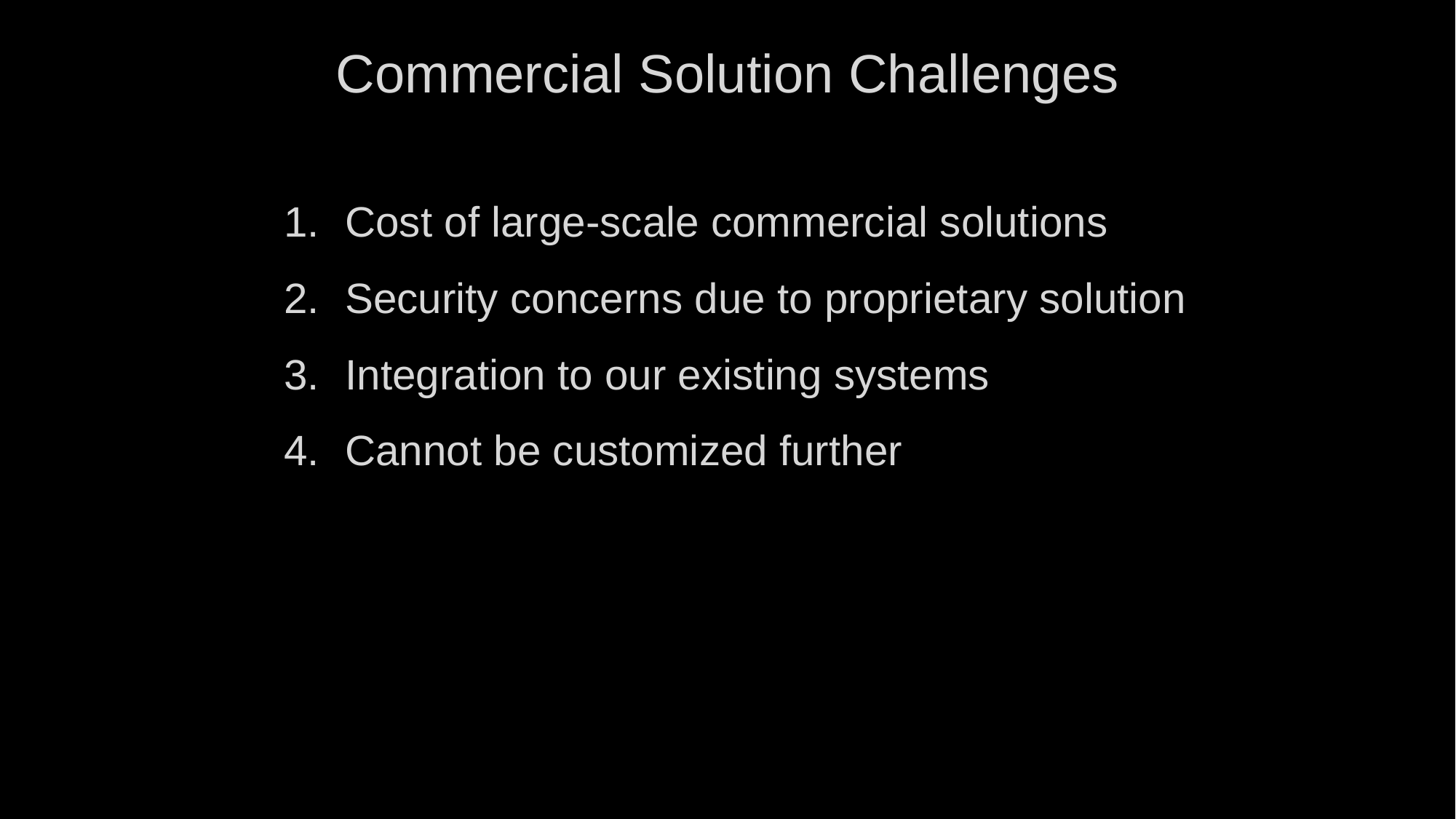

# Commercial Solution Challenges
Cost of large-scale commercial solutions
Security concerns due to proprietary solution
Integration to our existing systems
Cannot be customized further